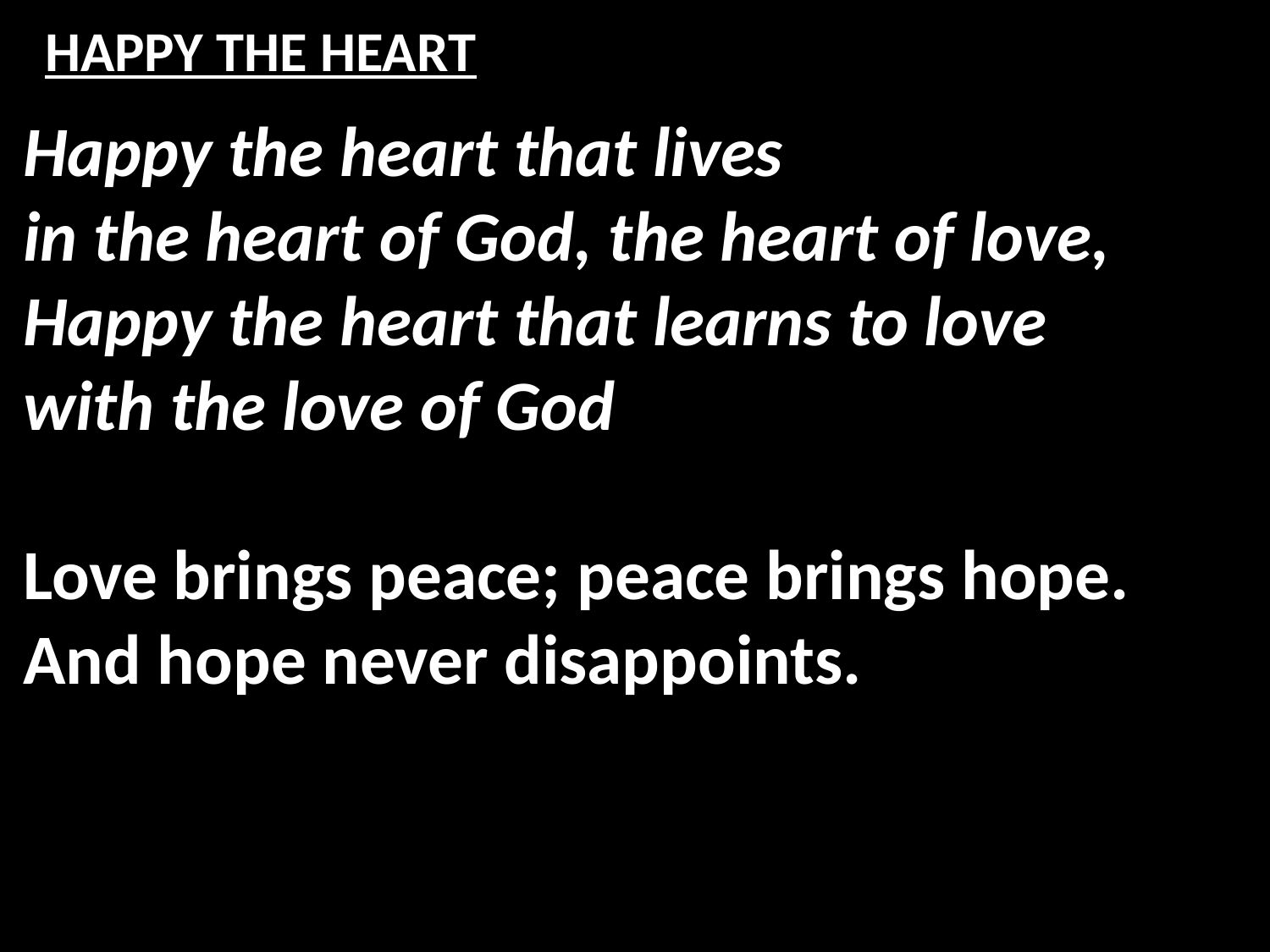

# HAPPY THE HEART
Happy the heart that lives
in the heart of God, the heart of love,
Happy the heart that learns to love
with the love of God

Love brings peace; peace brings hope.
And hope never disappoints.